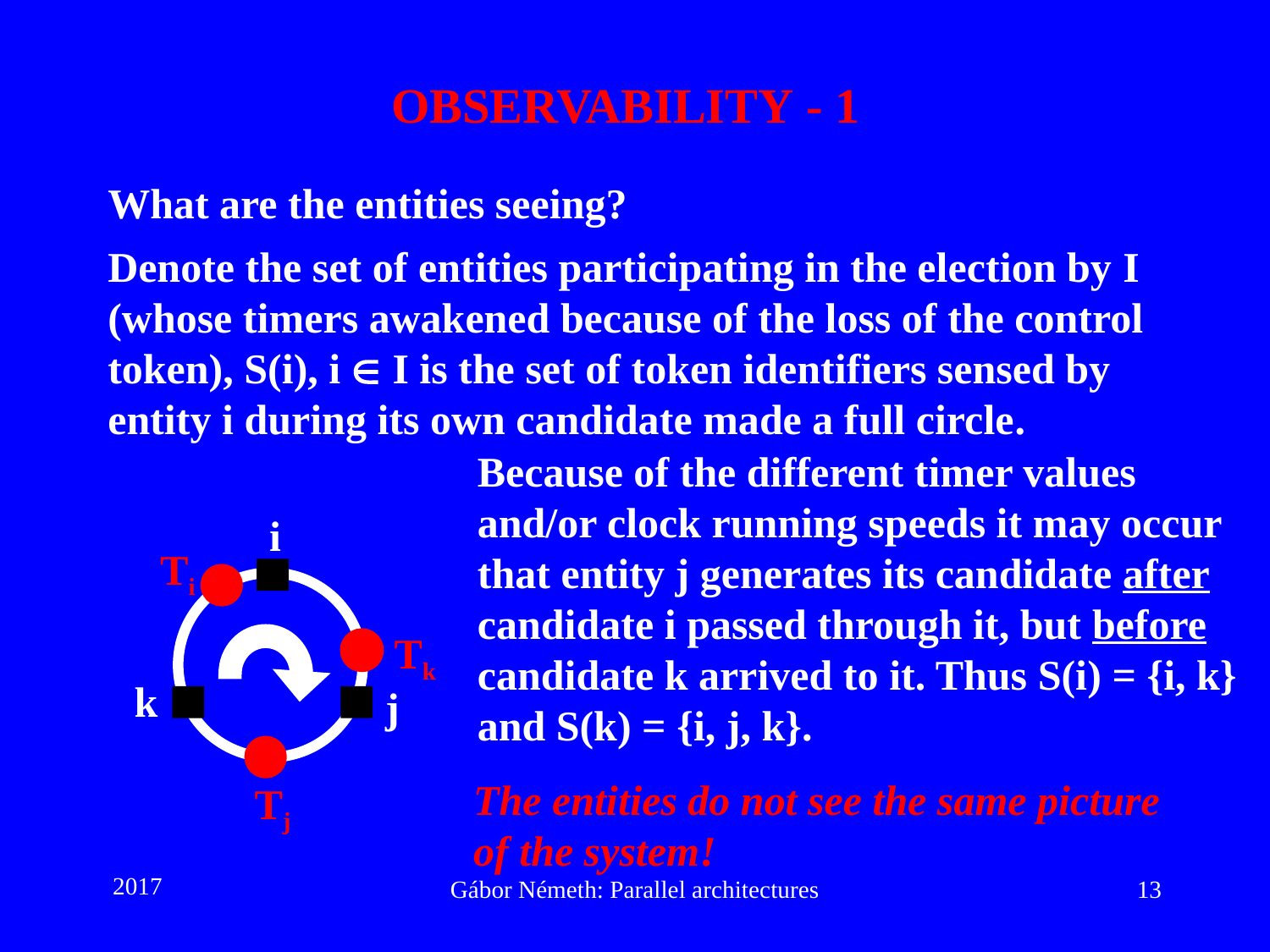

# OBSERVABILITY - 1
What are the entities seeing?
Denote the set of entities participating in the election by I (whose timers awakened because of the loss of the control token), S(i), i ∈ I is the set of token identifiers sensed by entity i during its own candidate made a full circle.
Because of the different timer values and/or clock running speeds it may occur that entity j generates its candidate after candidate i passed through it, but before candidate k arrived to it. Thus S(i) = {i, k} and S(k) = {i, j, k}.

i

k
j

Ti

Tk

Tj
The entities do not see the same picture of the system!
2017
Gábor Németh: Parallel architectures
13